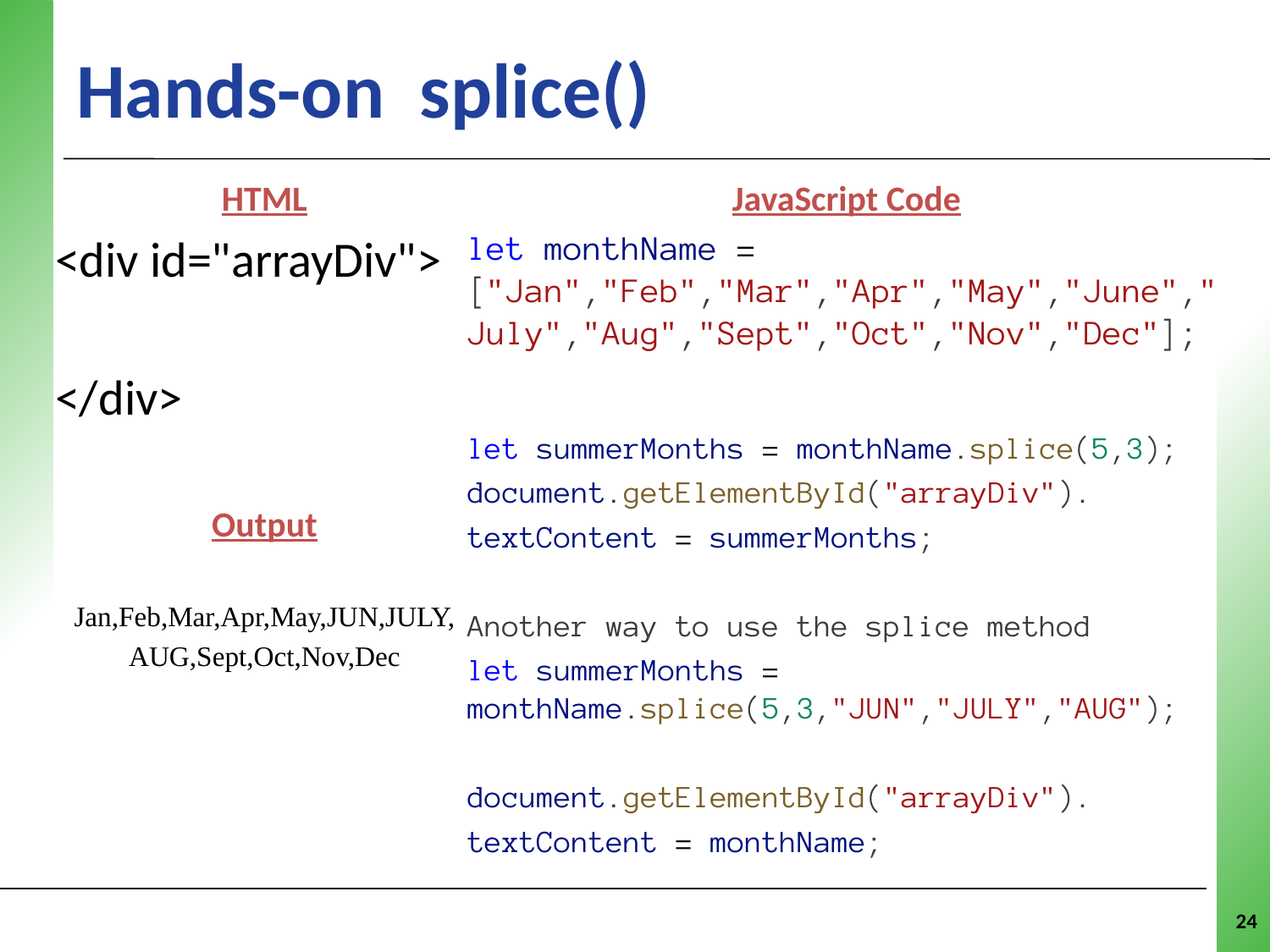

# Hands-on  splice()
HTML
<div id="arrayDiv">

</div>

Output

Jan,Feb,Mar,Apr,May,JUN,JULY,
AUG,Sept,Oct,Nov,Dec
JavaScript Code
let monthName = ["Jan","Feb","Mar","Apr","May","June","July","Aug","Sept","Oct","Nov","Dec"];

let summerMonths = monthName.splice(5,3);
document.getElementById("arrayDiv").
textContent = summerMonths;

Another way to use the splice method
let summerMonths = monthName.splice(5,3,"JUN","JULY","AUG");

document.getElementById("arrayDiv").
textContent = monthName;

24